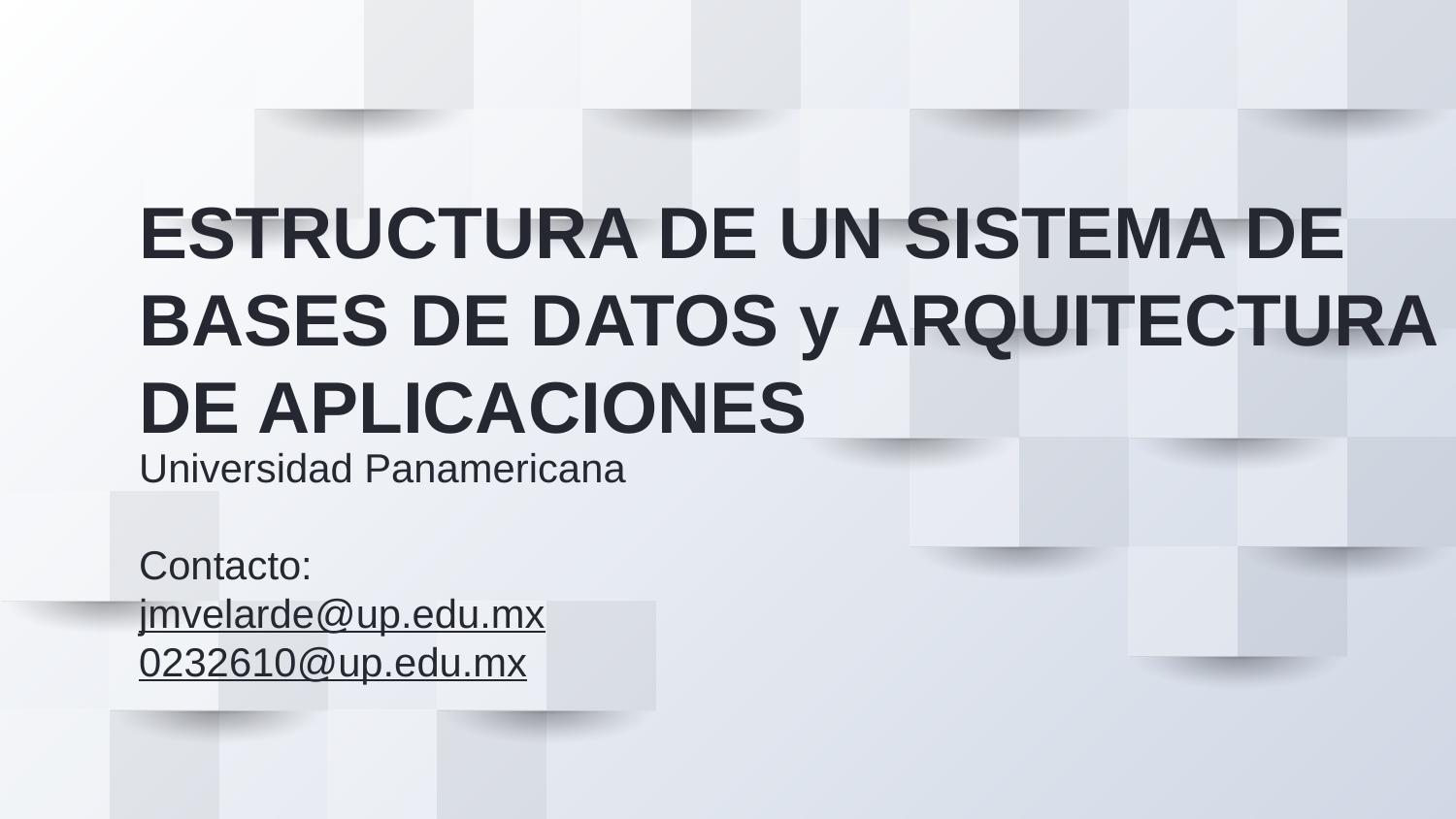

# ESTRUCTURA DE UN SISTEMA DE BASES DE DATOS y ARQUITECTURA DE APLICACIONES
Universidad Panamericana

Contacto:
jmvelarde@up.edu.mx
0232610@up.edu.mx